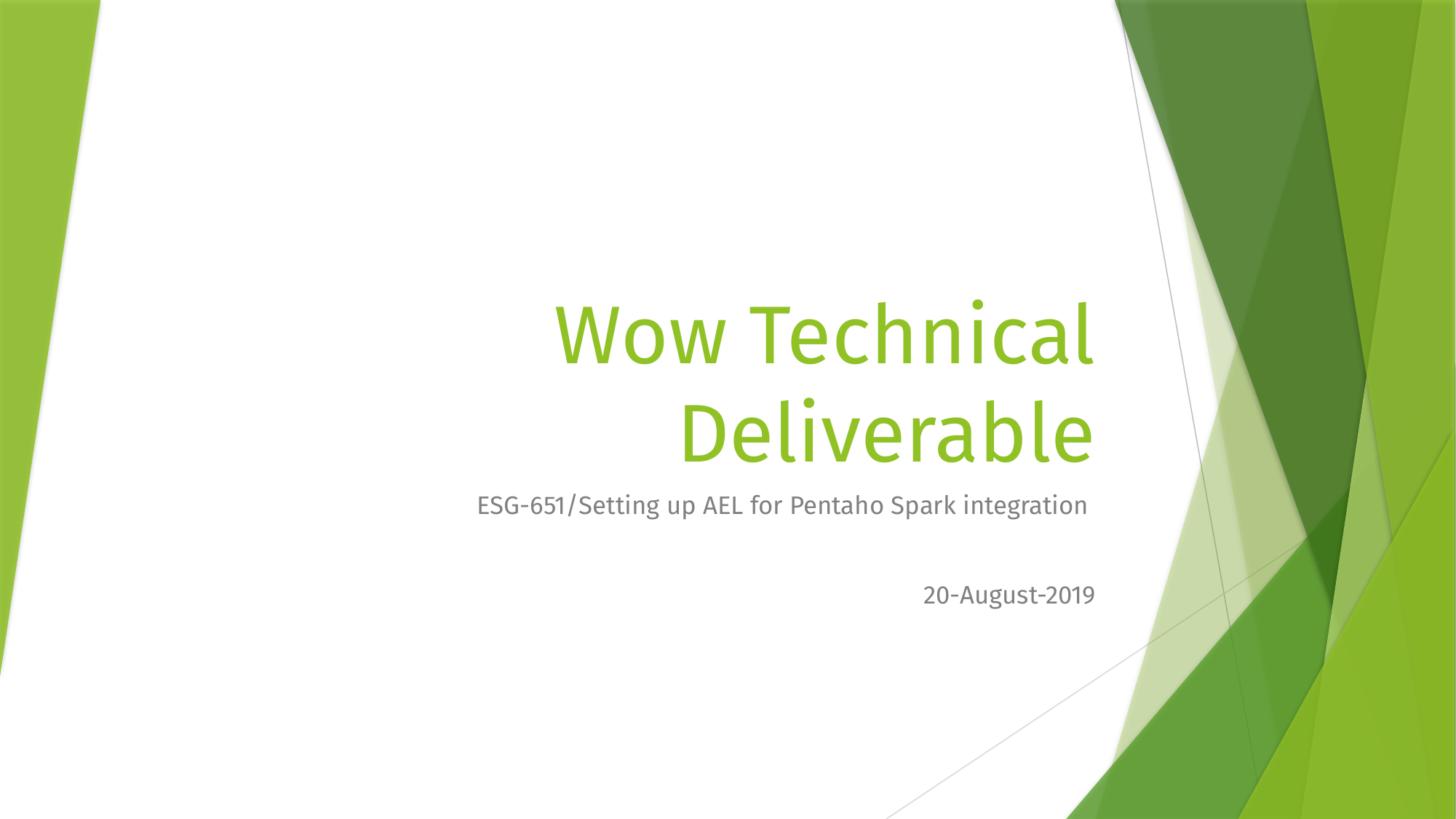

# Wow Technical Deliverable
ESG-651/Setting up AEL for Pentaho Spark integration

20-August-2019